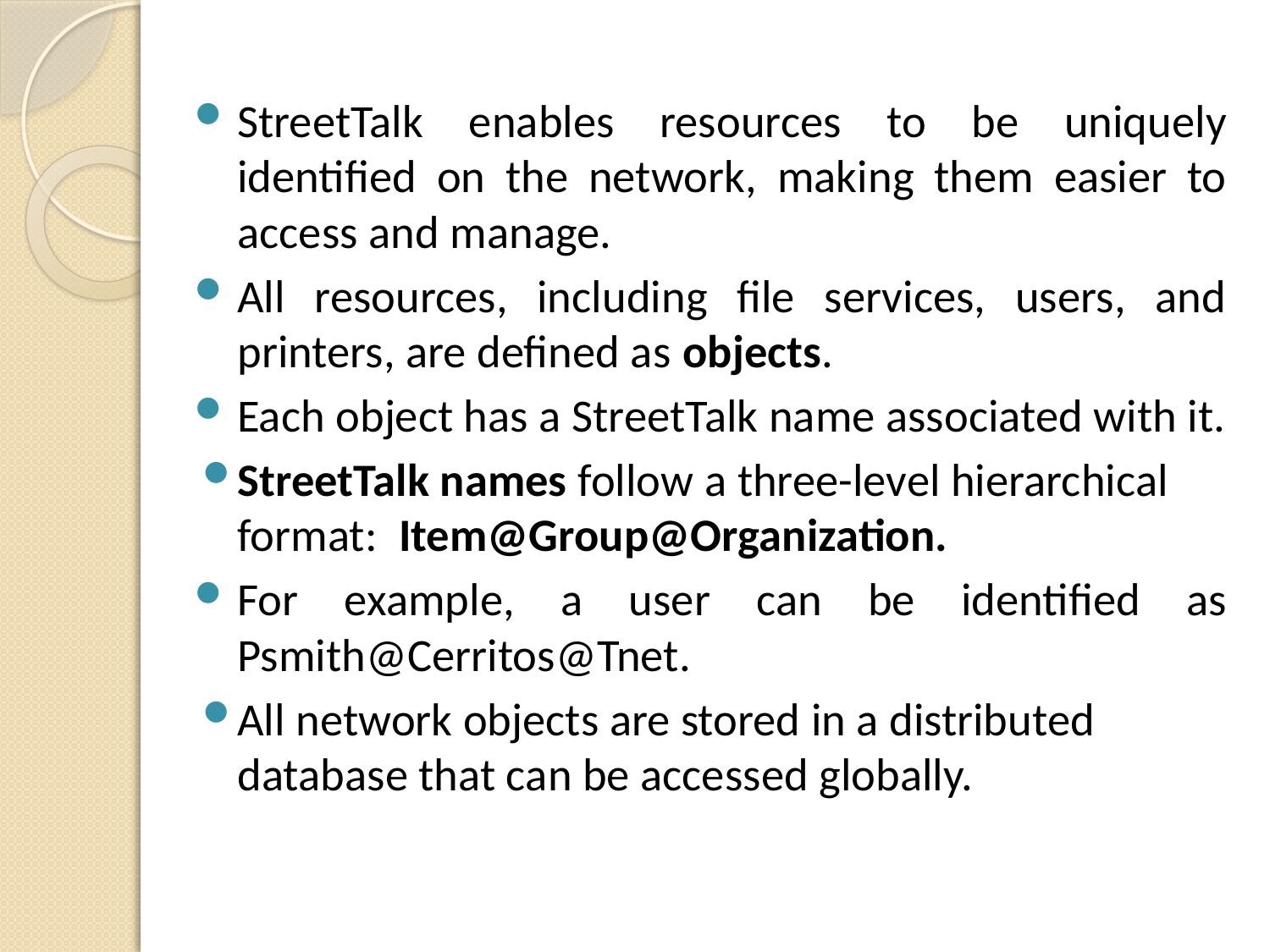

StreetTalk enables resources to be uniquely identified on the network, making them easier to access and manage.
All resources, including file services, users, and printers, are defined as objects.
Each object has a StreetTalk name associated with it.
StreetTalk names follow a three-level hierarchical format:  Item@Group@Organization.
For example, a user can be identified as Psmith@Cerritos@Tnet.
All network objects are stored in a distributed database that can be accessed globally.